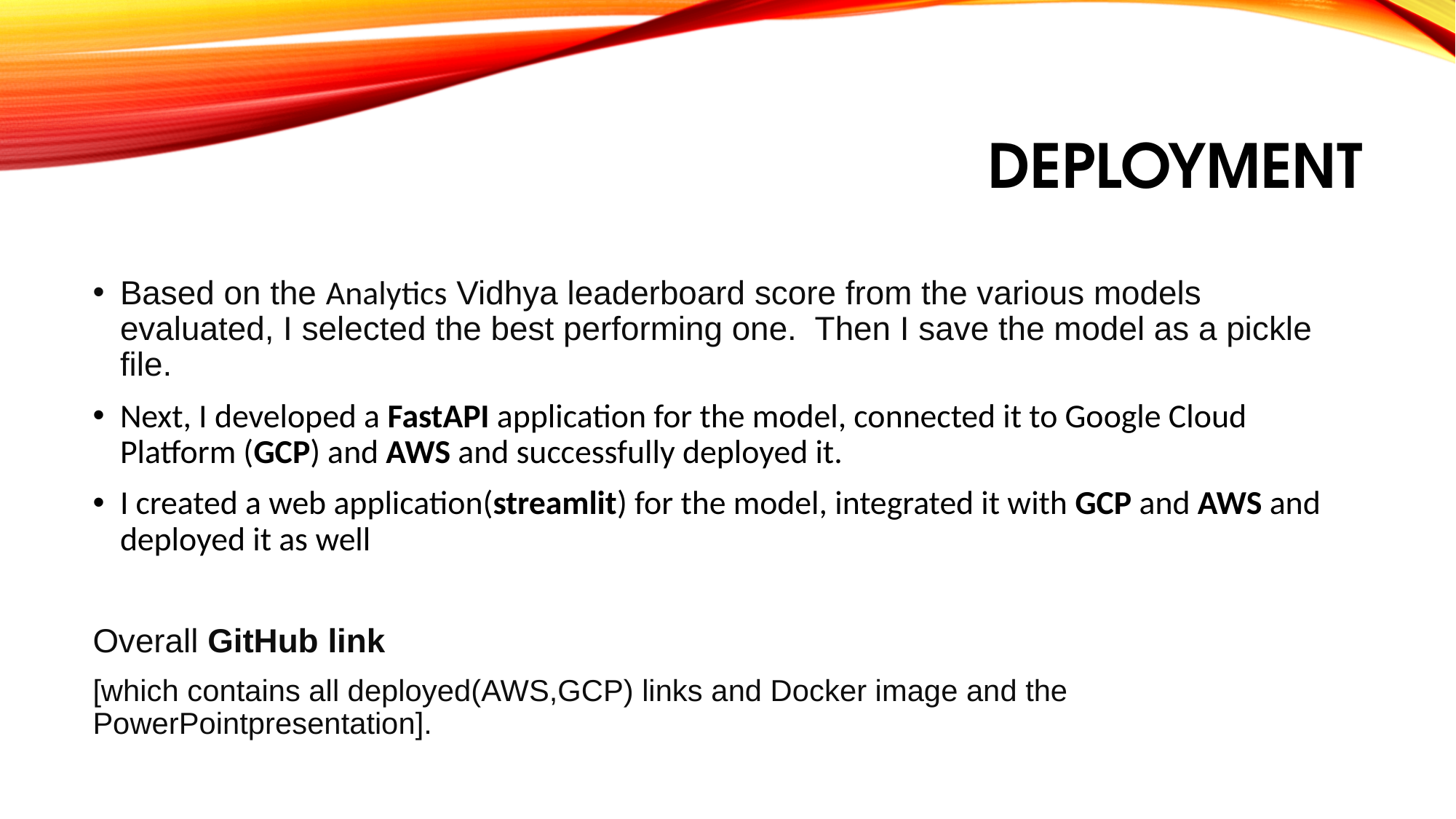

# Deployment

Based on the Analytics Vidhya leaderboard score from the various models evaluated, I selected the best performing one.  Then I save the model as a pickle file.
Next, I developed a FastAPI application for the model, connected it to Google Cloud Platform (GCP) and AWS and successfully deployed it.
I created a web application(streamlit) for the model, integrated it with GCP and AWS and deployed it as well

Overall GitHub link
[which contains all deployed(AWS,GCP) links and Docker image and the PowerPointpresentation].